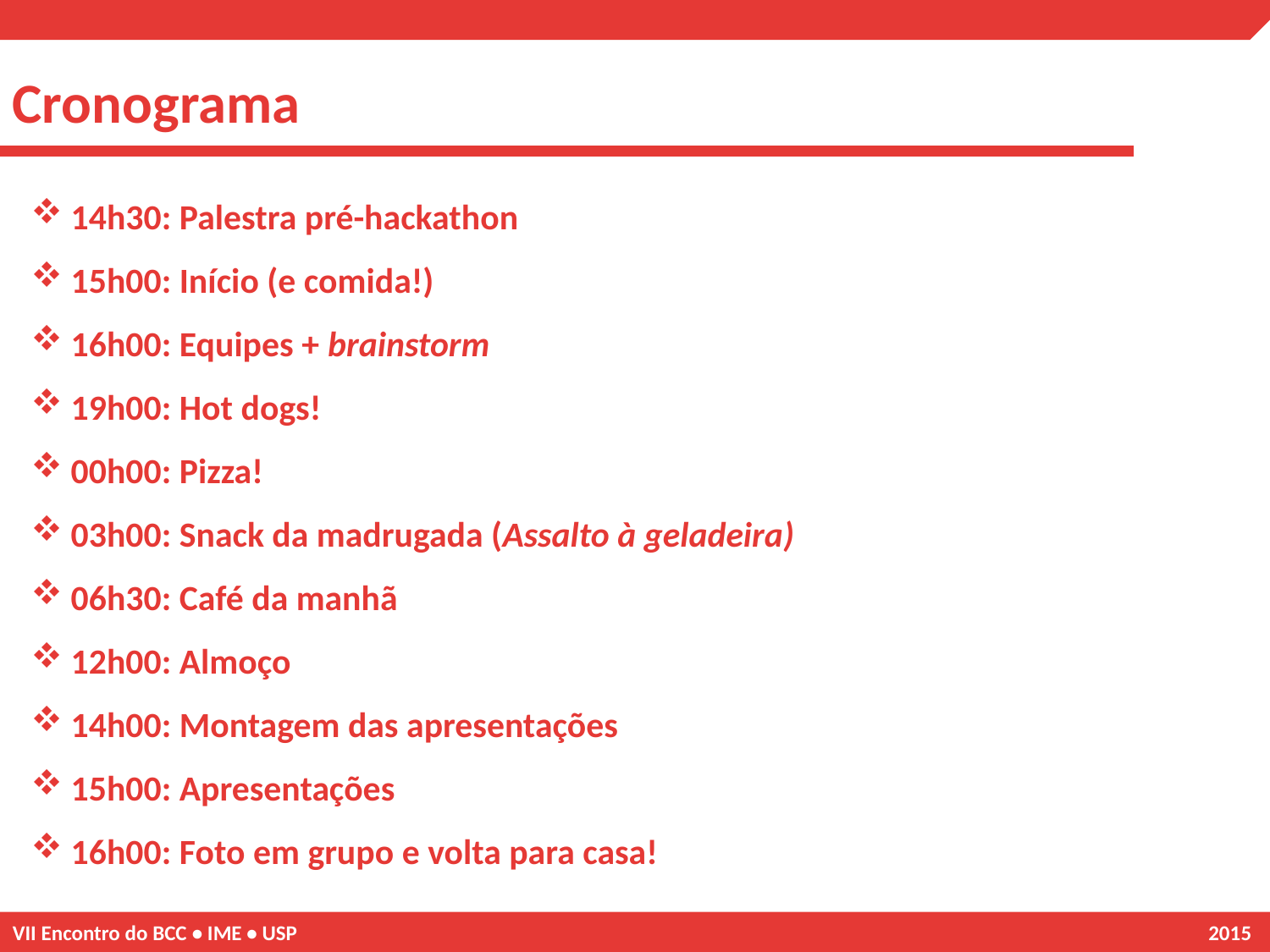

Cronograma
14h30: Palestra pré-hackathon
15h00: Início (e comida!)
16h00: Equipes + brainstorm
19h00: Hot dogs!
00h00: Pizza!
03h00: Snack da madrugada (Assalto à geladeira)
06h30: Café da manhã
12h00: Almoço
14h00: Montagem das apresentações
15h00: Apresentações
16h00: Foto em grupo e volta para casa!
VII Encontro do BCC • IME • USP                                                                                                                                                                                            2015